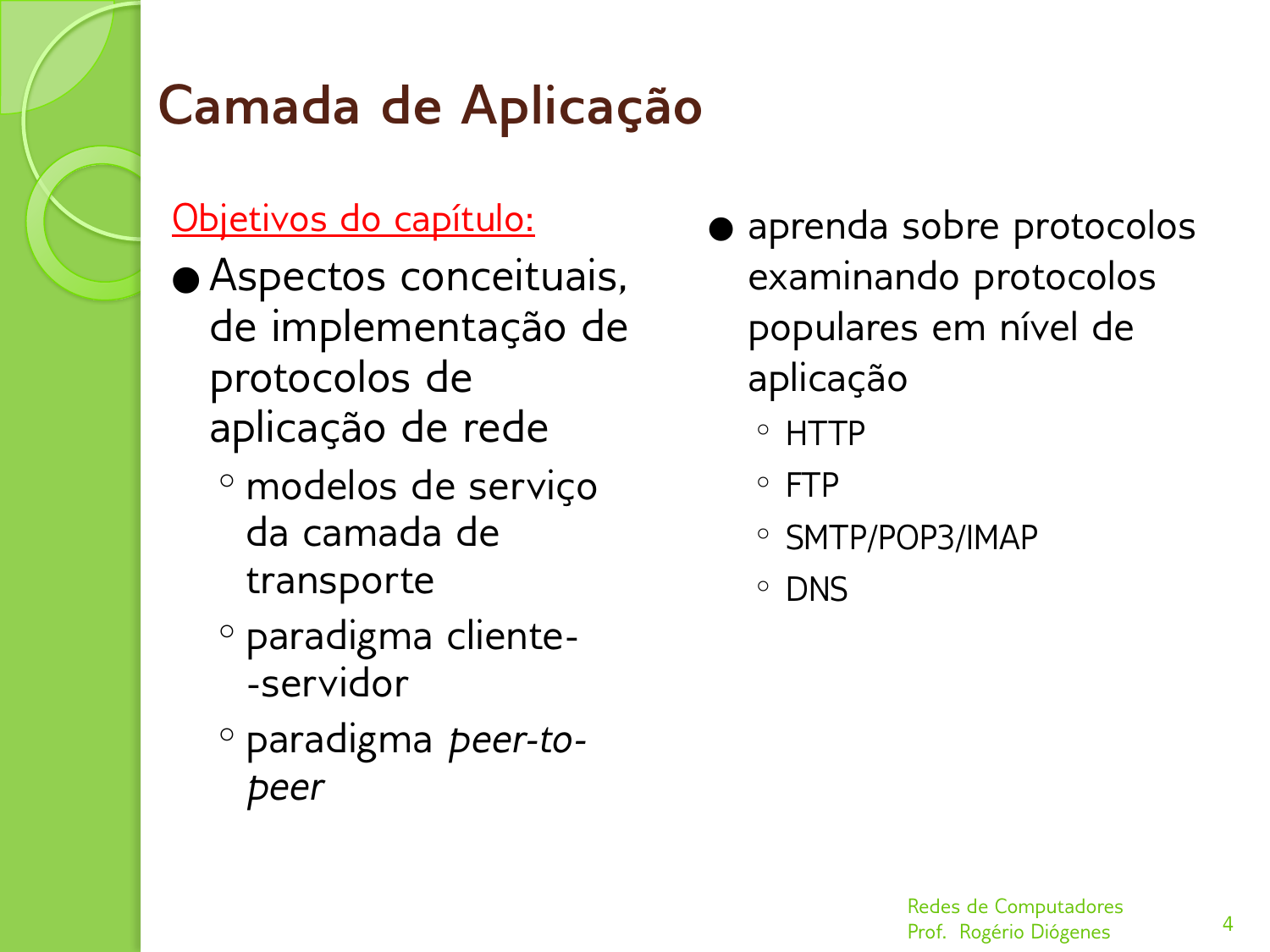

# Camada de Aplicação
Objetivos do capítulo:
Aspectos conceituais, de implementação de protocolos de aplicação de rede
modelos de serviço da camada de transporte
paradigma cliente-     -servidor
paradigma peer-to-peer
aprenda sobre protocolos examinando protocolos populares em nível de aplicação
HTTP
FTP
SMTP/POP3/IMAP
DNS
4
Redes de Computadores
Prof.  Rogério Diógenes